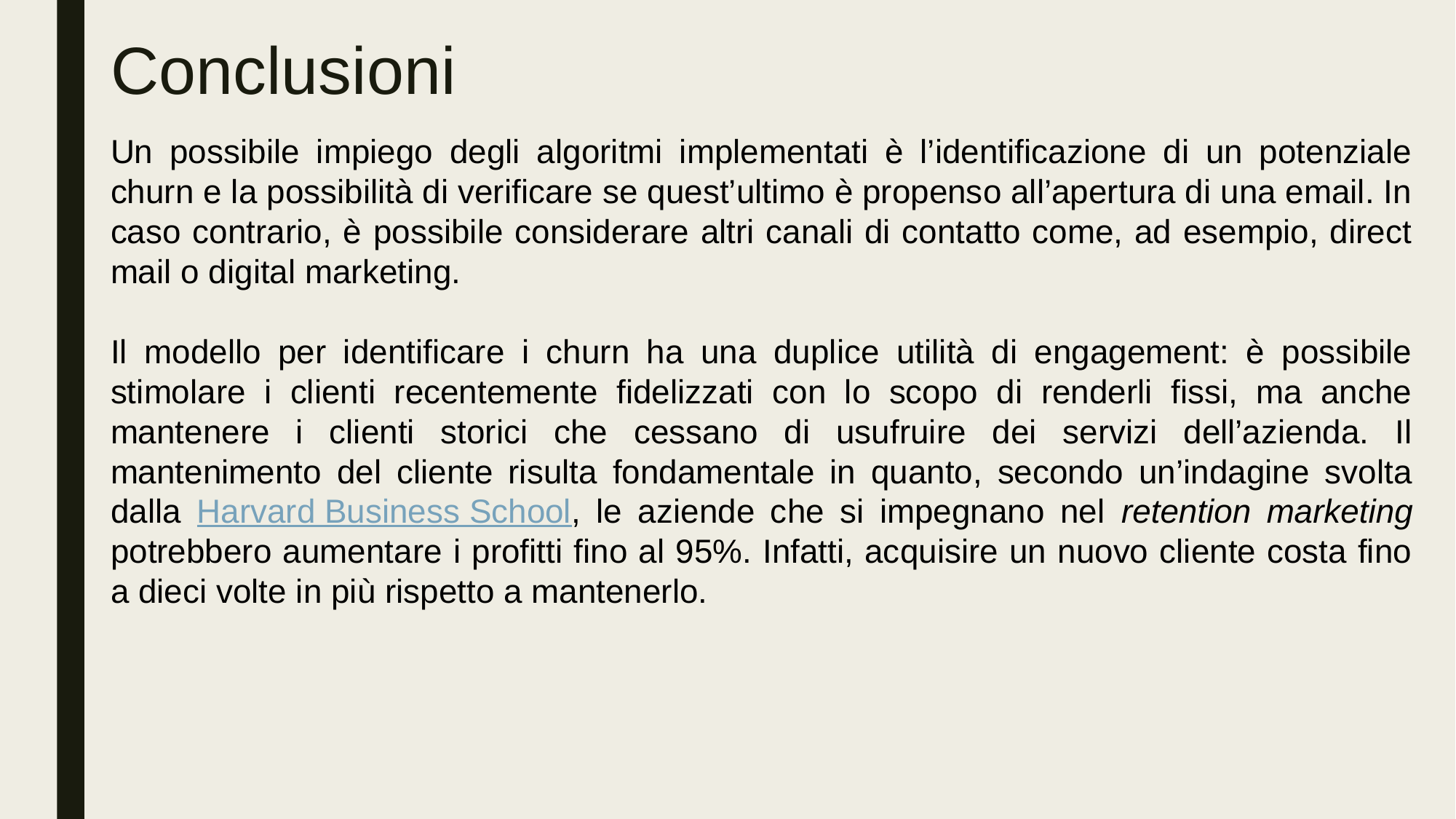

Conclusioni
Un possibile impiego degli algoritmi implementati è l’identificazione di un potenziale churn e la possibilità di verificare se quest’ultimo è propenso all’apertura di una email. In caso contrario, è possibile considerare altri canali di contatto come, ad esempio, direct mail o digital marketing.

Il modello per identificare i churn ha una duplice utilità di engagement: è possibile stimolare i clienti recentemente fidelizzati con lo scopo di renderli fissi, ma anche mantenere i clienti storici che cessano di usufruire dei servizi dell’azienda. Il mantenimento del cliente risulta fondamentale in quanto, secondo un’indagine svolta dalla Harvard Business School, le aziende che si impegnano nel retention marketing potrebbero aumentare i profitti fino al 95%. Infatti, acquisire un nuovo cliente costa fino a dieci volte in più rispetto a mantenerlo.